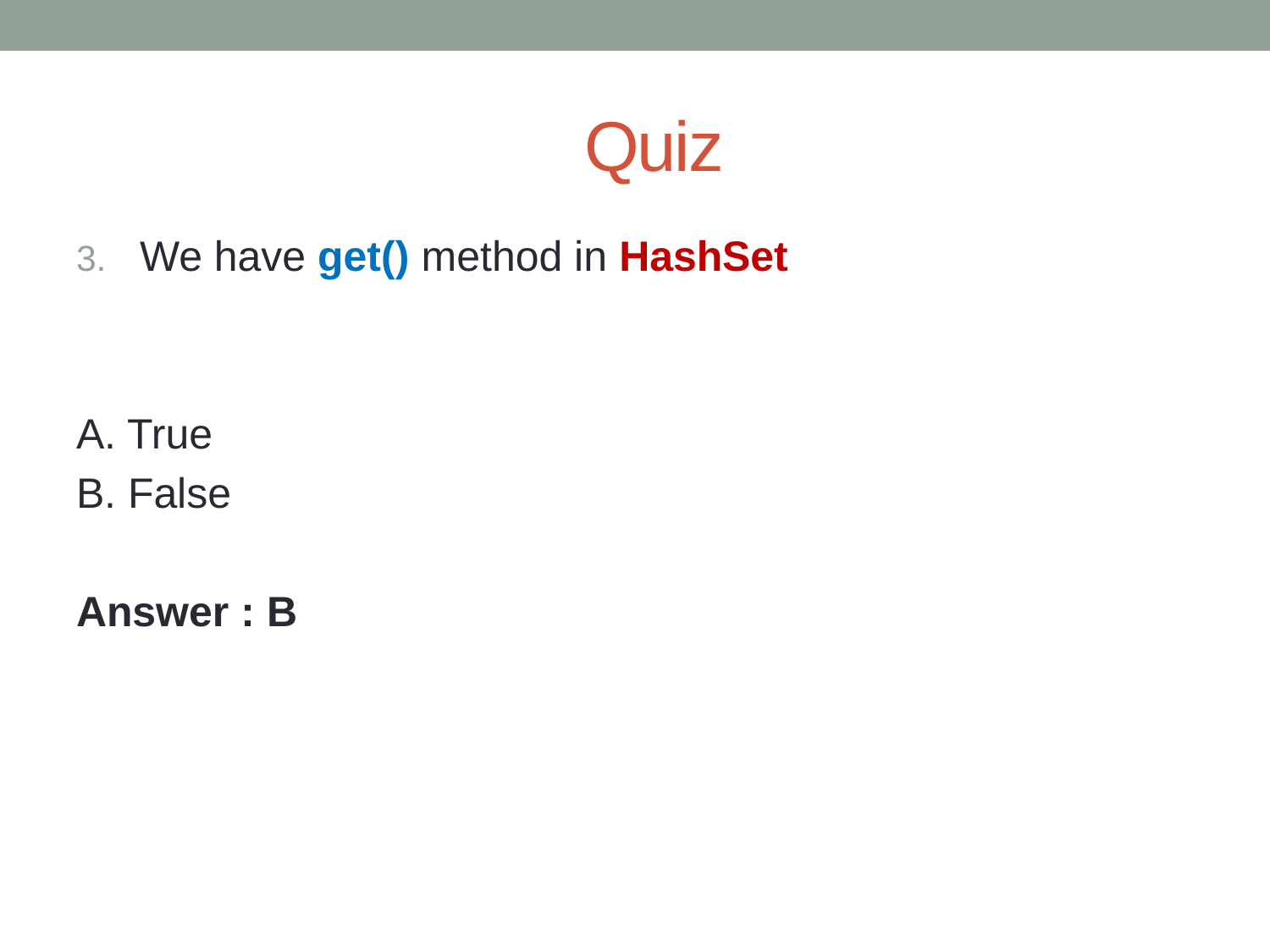

# Quiz
We have get() method in HashSet

A. True
B. False

Answer : B